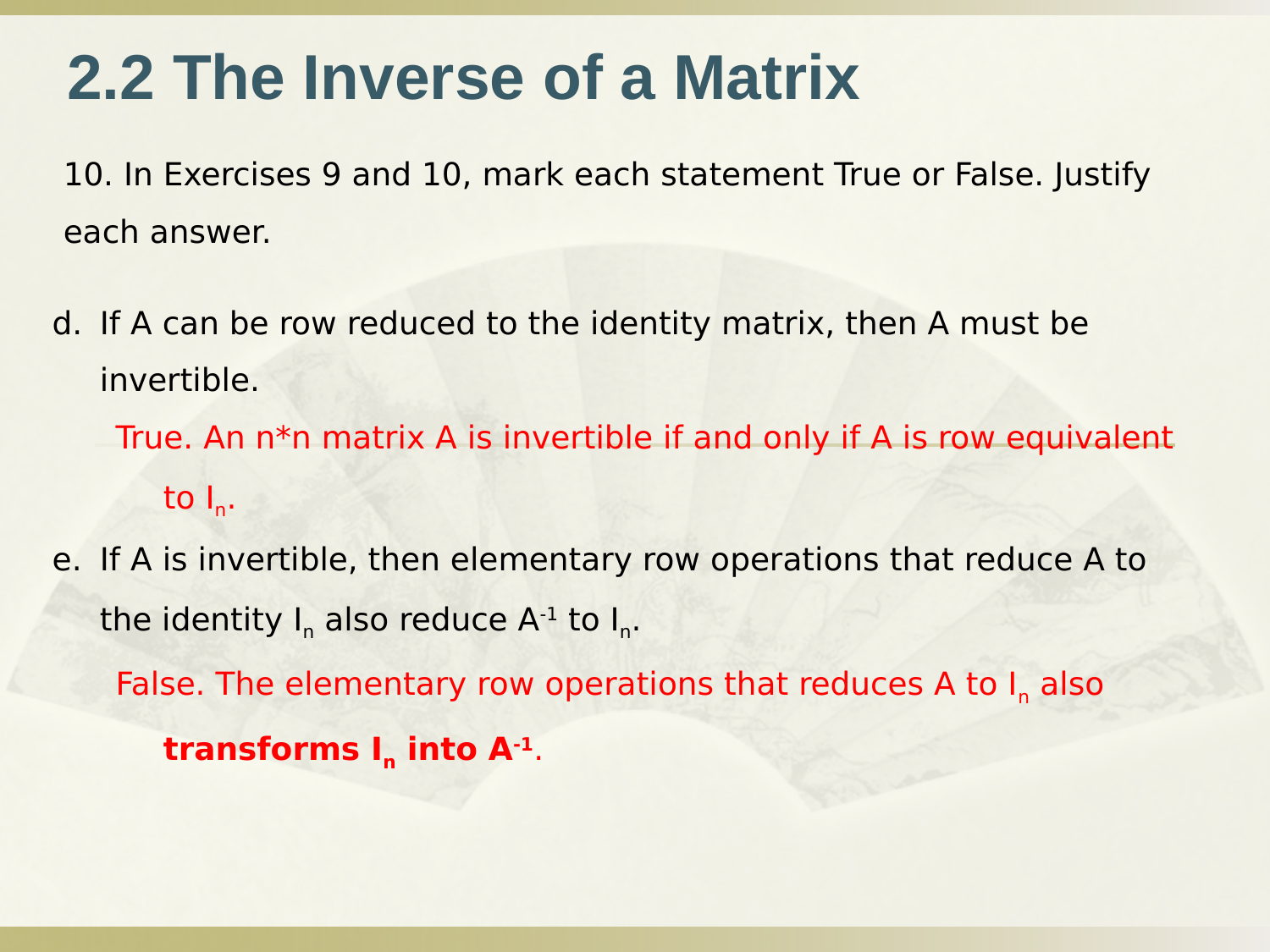

2.2 The Inverse of a Matrix
10. In Exercises 9 and 10, mark each statement True or False. Justify each answer.
If A can be row reduced to the identity matrix, then A must be invertible.
True. An n*n matrix A is invertible if and only if A is row equivalent to In.
If A is invertible, then elementary row operations that reduce A to the identity In also reduce A-1 to In.
False. The elementary row operations that reduces A to In also transforms In into A-1.